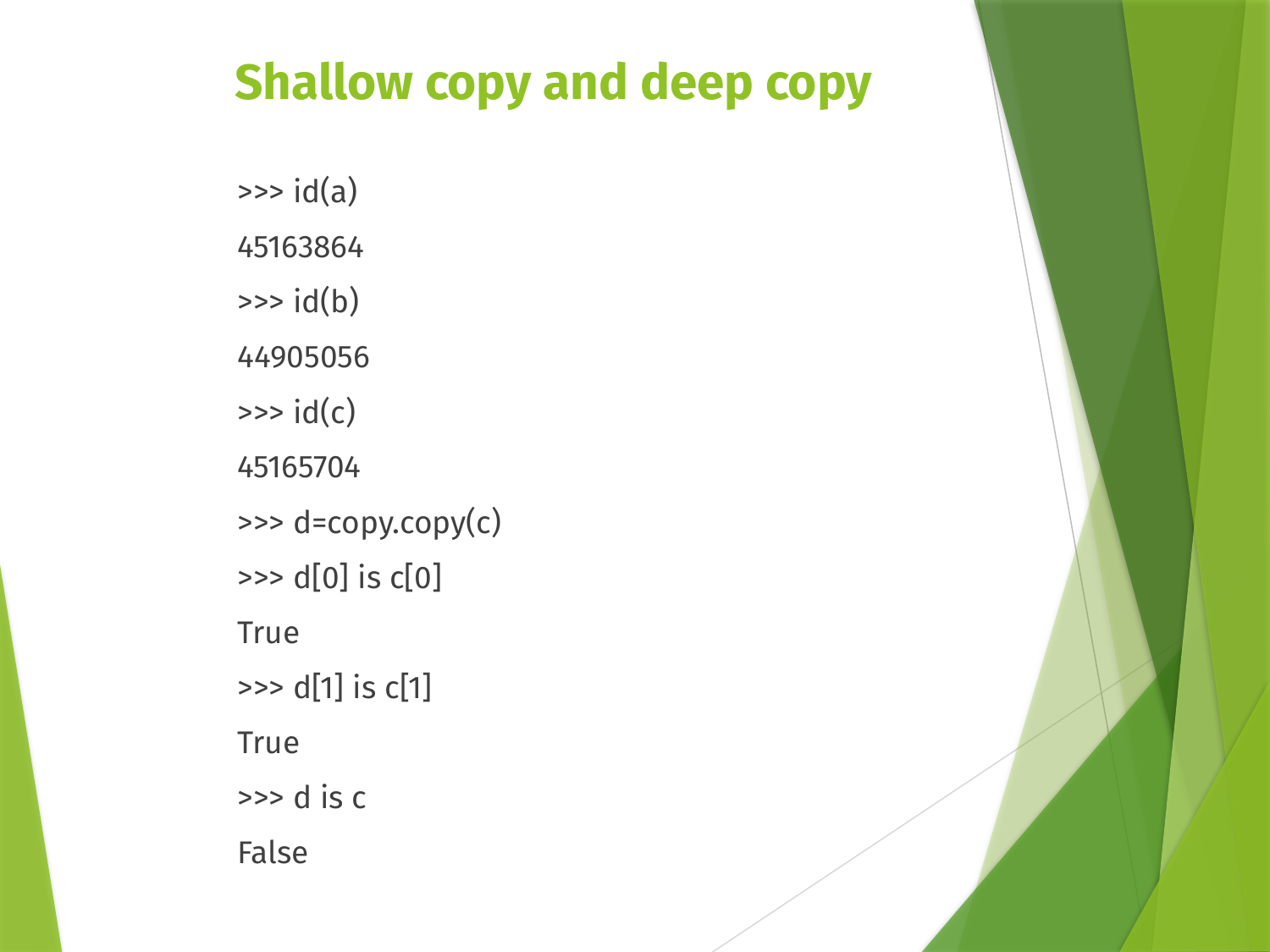

Shallow copy and deep copy
		>>> id(a)
		45163864
		>>> id(b)
		44905056
		>>> id(c)
		45165704
		>>> d=copy.copy(c)
		>>> d[0] is c[0]
		True
		>>> d[1] is c[1]
		True
		>>> d is c
		False